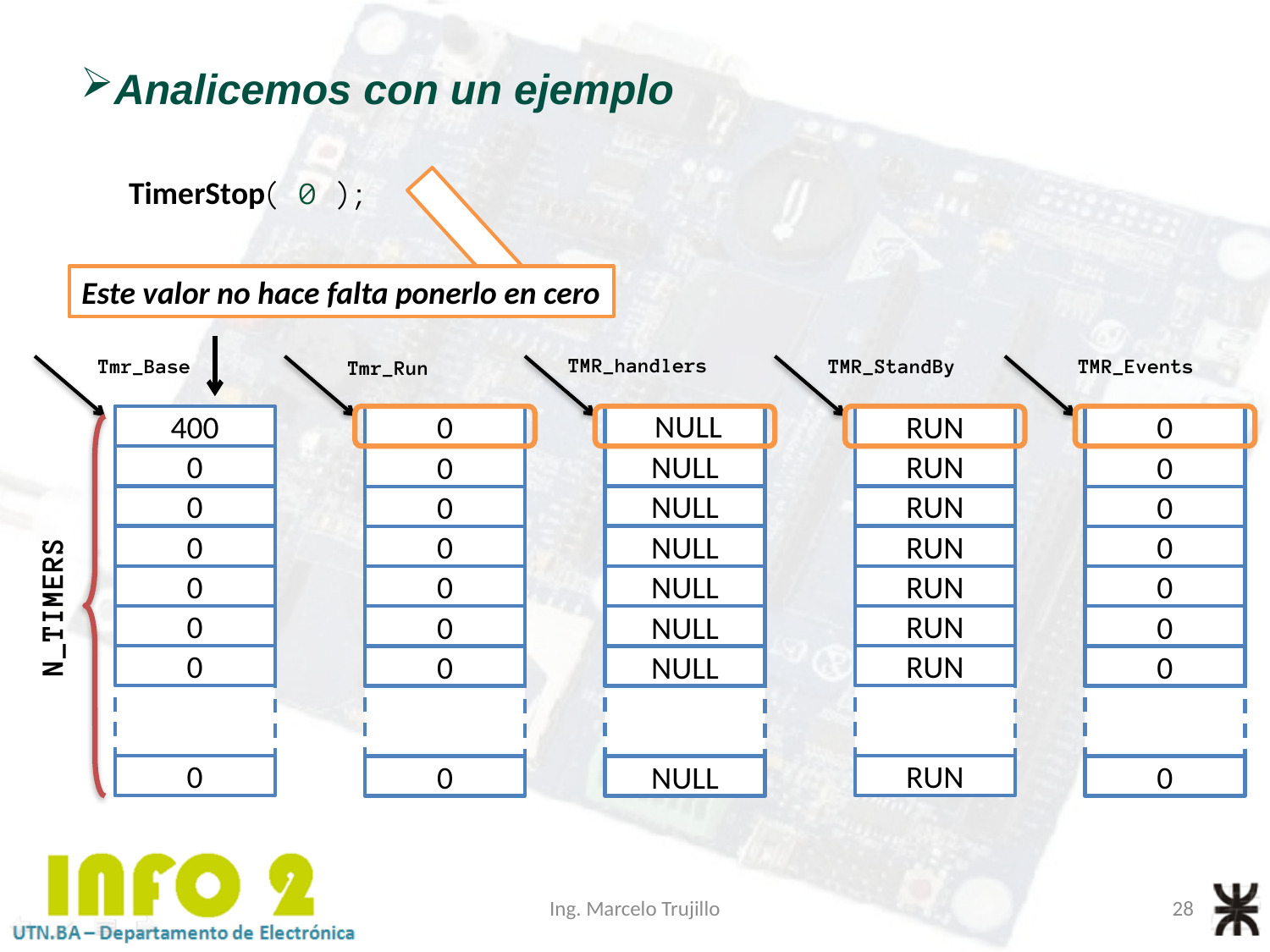

Analicemos con un ejemplo

TimerStop( 0 );
Este valor no hace falta ponerlo en cero
TMR_handlers
Tmr_Base
TMR_StandBy
TMR_Events
Tmr_Run
NULL
400
0
0
0
0
0
0

0

NULL
NULL
NULL
NULL
NULL
NULL

NULL

RUN
RUN
RUN
RUN
RUN
RUN
RUN

RUN

0
0
0
0
0
0
0

0
0
0
0
0
0
0
0

0

N_TIMERS
Ing. Marcelo Trujillo
28